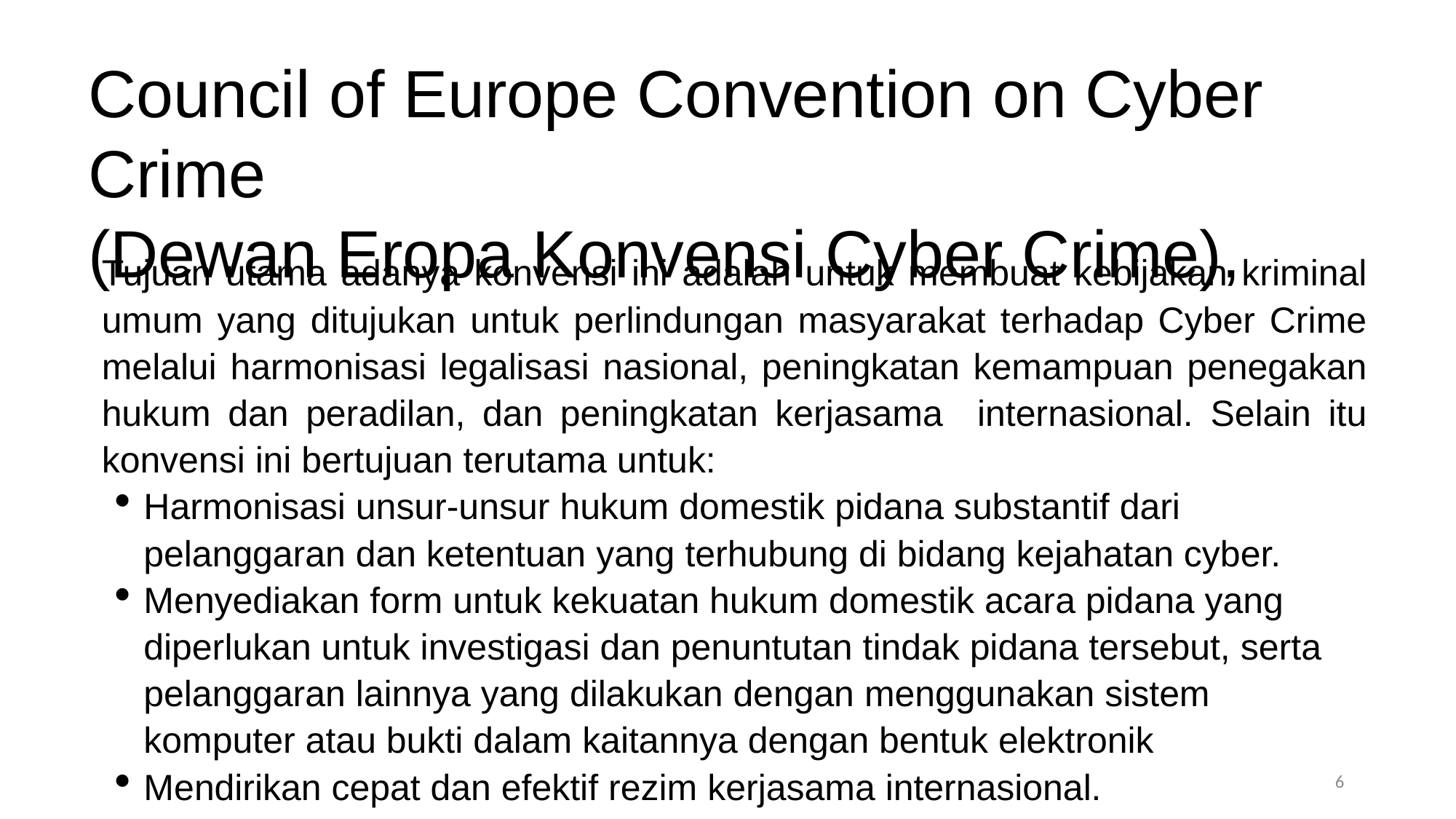

Council of Europe Convention on Cyber Crime
(Dewan Eropa Konvensi Cyber Crime),
Tujuan utama adanya konvensi ini adalah untuk membuat kebijakan kriminal umum yang ditujukan untuk perlindungan masyarakat terhadap Cyber Crime melalui harmonisasi legalisasi nasional, peningkatan kemampuan penegakan hukum dan peradilan, dan peningkatan kerjasama  internasional. Selain itu konvensi ini bertujuan terutama untuk:
Harmonisasi unsur-unsur hukum domestik pidana substantif dari pelanggaran dan ketentuan yang terhubung di bidang kejahatan cyber.
Menyediakan form untuk kekuatan hukum domestik acara pidana yang diperlukan untuk investigasi dan penuntutan tindak pidana tersebut, serta pelanggaran lainnya yang dilakukan dengan menggunakan sistem komputer atau bukti dalam kaitannya dengan bentuk elektronik
Mendirikan cepat dan efektif rezim kerjasama internasional.
6